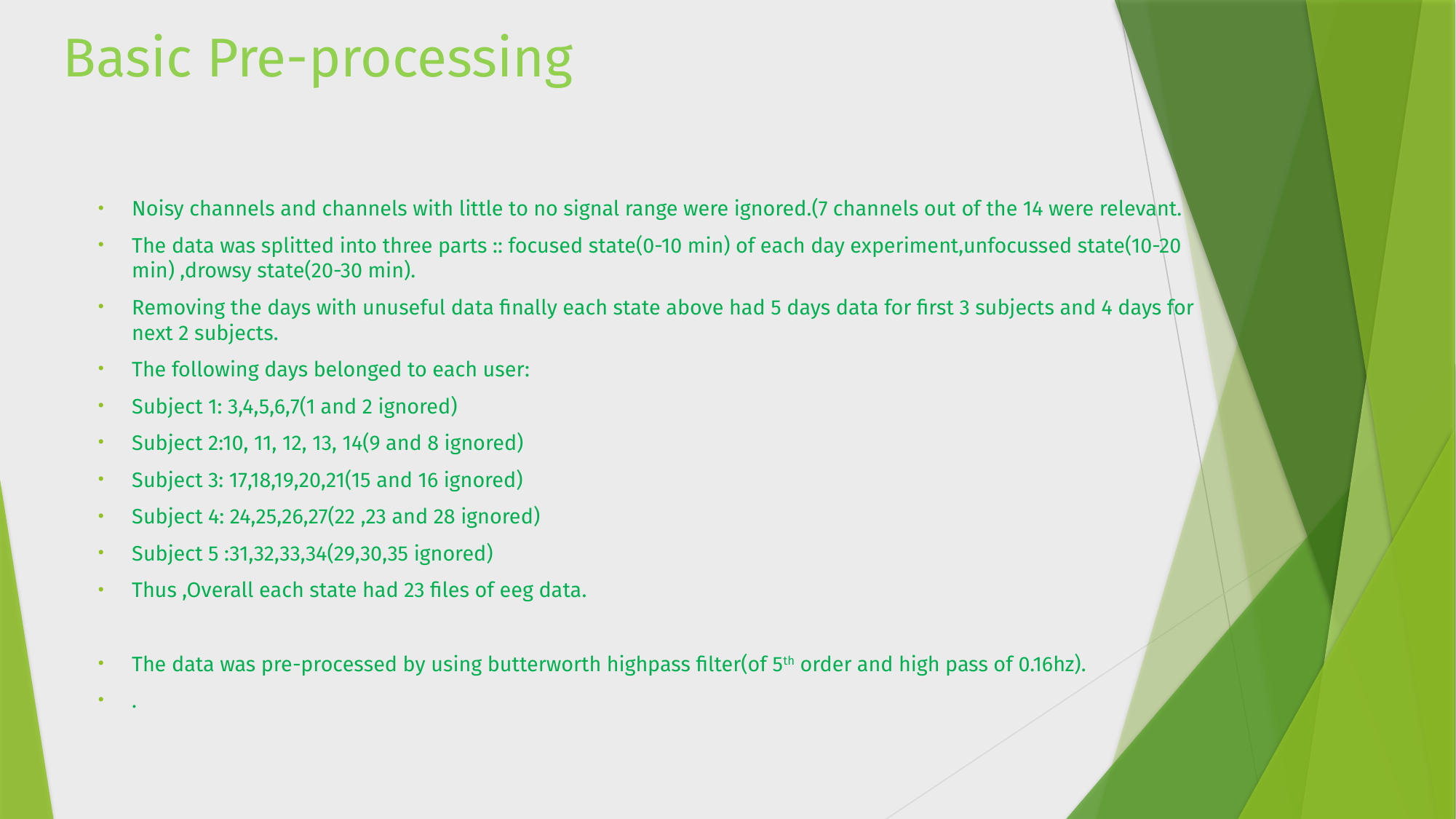

# Basic Pre-processing
Noisy channels and channels with little to no signal range were ignored.(7 channels out of the 14 were relevant.
The data was splitted into three parts :: focused state(0-10 min) of each day experiment,unfocussed state(10-20 min) ,drowsy state(20-30 min).
Removing the days with unuseful data finally each state above had 5 days data for first 3 subjects and 4 days for next 2 subjects.
The following days belonged to each user:
Subject 1: 3,4,5,6,7(1 and 2 ignored)
Subject 2:10, 11, 12, 13, 14(9 and 8 ignored)
Subject 3: 17,18,19,20,21(15 and 16 ignored)
Subject 4: 24,25,26,27(22 ,23 and 28 ignored)
Subject 5 :31,32,33,34(29,30,35 ignored)
Thus ,Overall each state had 23 files of eeg data.

The data was pre-processed by using butterworth highpass filter(of 5th order and high pass of 0.16hz).
.